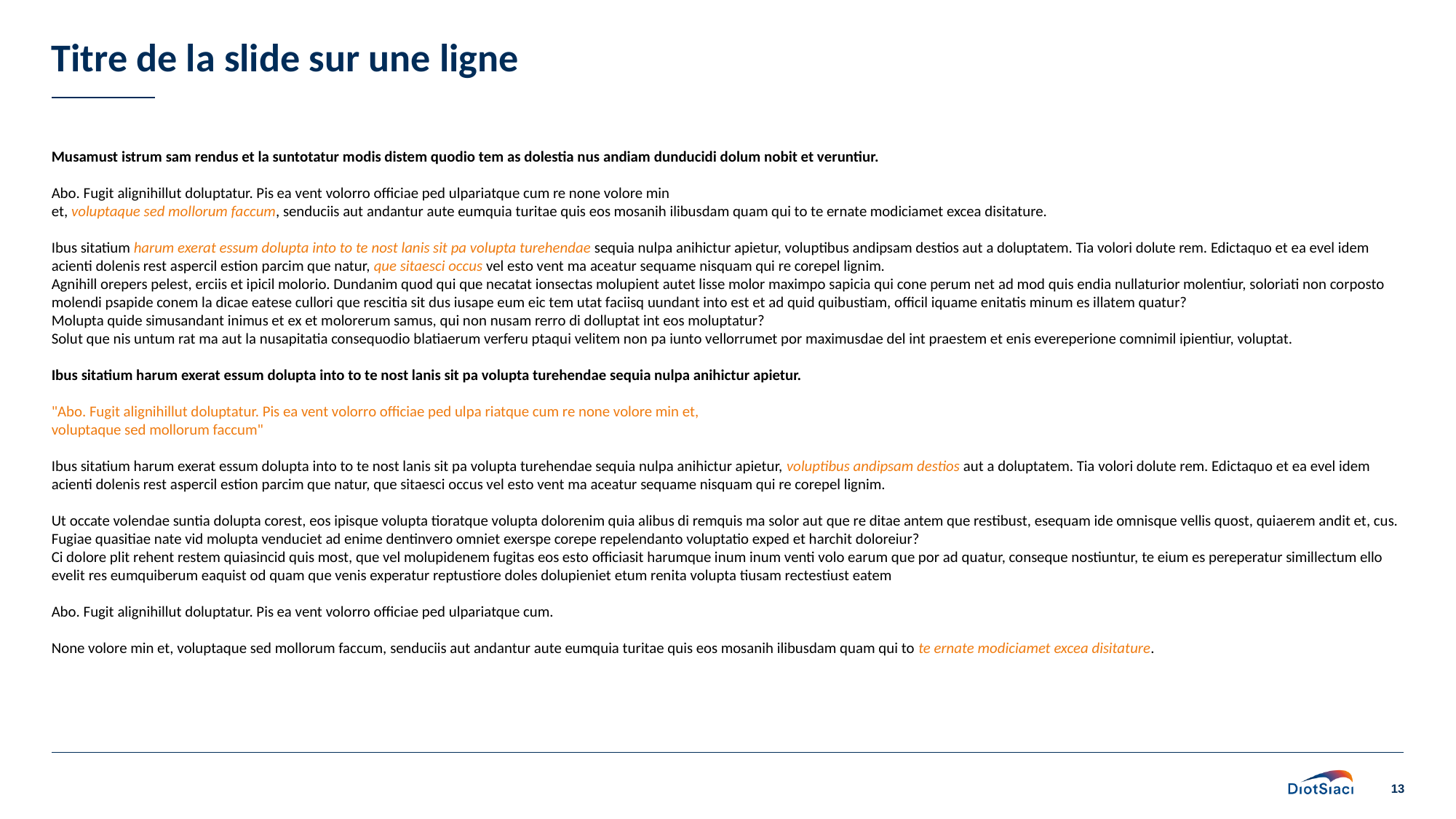

# Titre de la slide sur une ligne
Musamust istrum sam rendus et la suntotatur modis distem quodio tem as dolestia nus andiam dunducidi dolum nobit et veruntiur.

Abo. Fugit alignihillut doluptatur. Pis ea vent volorro officiae ped ulpariatque cum re none volore min
et, voluptaque sed mollorum faccum, senduciis aut andantur aute eumquia turitae quis eos mosanih ilibusdam quam qui to te ernate modiciamet excea disitature.

Ibus sitatium harum exerat essum dolupta into to te nost lanis sit pa volupta turehendae sequia nulpa anihictur apietur, voluptibus andipsam destios aut a doluptatem. Tia volori dolute rem. Edictaquo et ea evel idem acienti dolenis rest aspercil estion parcim que natur, que sitaesci occus vel esto vent ma aceatur sequame nisquam qui re corepel lignim.
Agnihill orepers pelest, erciis et ipicil molorio. Dundanim quod qui que necatat ionsectas molupient autet lisse molor maximpo sapicia qui cone perum net ad mod quis endia nullaturior molentiur, soloriati non corposto molendi psapide conem la dicae eatese cullori que rescitia sit dus iusape eum eic tem utat faciisq uundant into est et ad quid quibustiam, officil iquame enitatis minum es illatem quatur?
Molupta quide simusandant inimus et ex et molorerum samus, qui non nusam rerro di dolluptat int eos moluptatur?
Solut que nis untum rat ma aut la nusapitatia consequodio blatiaerum verferu ptaqui velitem non pa iunto vellorrumet por maximusdae del int praestem et enis evereperione comnimil ipientiur, voluptat.

Ibus sitatium harum exerat essum dolupta into to te nost lanis sit pa volupta turehendae sequia nulpa anihictur apietur.

"Abo. Fugit alignihillut doluptatur. Pis ea vent volorro officiae ped ulpa riatque cum re none volore min et,
voluptaque sed mollorum faccum"

Ibus sitatium harum exerat essum dolupta into to te nost lanis sit pa volupta turehendae sequia nulpa anihictur apietur, voluptibus andipsam destios aut a doluptatem. Tia volori dolute rem. Edictaquo et ea evel idem acienti dolenis rest aspercil estion parcim que natur, que sitaesci occus vel esto vent ma aceatur sequame nisquam qui re corepel lignim.

Ut occate volendae suntia dolupta corest, eos ipisque volupta tioratque volupta dolorenim quia alibus di remquis ma solor aut que re ditae antem que restibust, esequam ide omnisque vellis quost, quiaerem andit et, cus.
Fugiae quasitiae nate vid molupta venduciet ad enime dentinvero omniet exerspe corepe repelendanto voluptatio exped et harchit doloreiur?
Ci dolore plit rehent restem quiasincid quis most, que vel molupidenem fugitas eos esto officiasit harumque inum inum venti volo earum que por ad quatur, conseque nostiuntur, te eium es pereperatur simillectum ello evelit res eumquiberum eaquist od quam que venis experatur reptustiore doles dolupieniet etum renita volupta tiusam rectestiust eatem

Abo. Fugit alignihillut doluptatur. Pis ea vent volorro officiae ped ulpariatque cum.

None volore min et, voluptaque sed mollorum faccum, senduciis aut andantur aute eumquia turitae quis eos mosanih ilibusdam quam qui to te ernate modiciamet excea disitature.

13